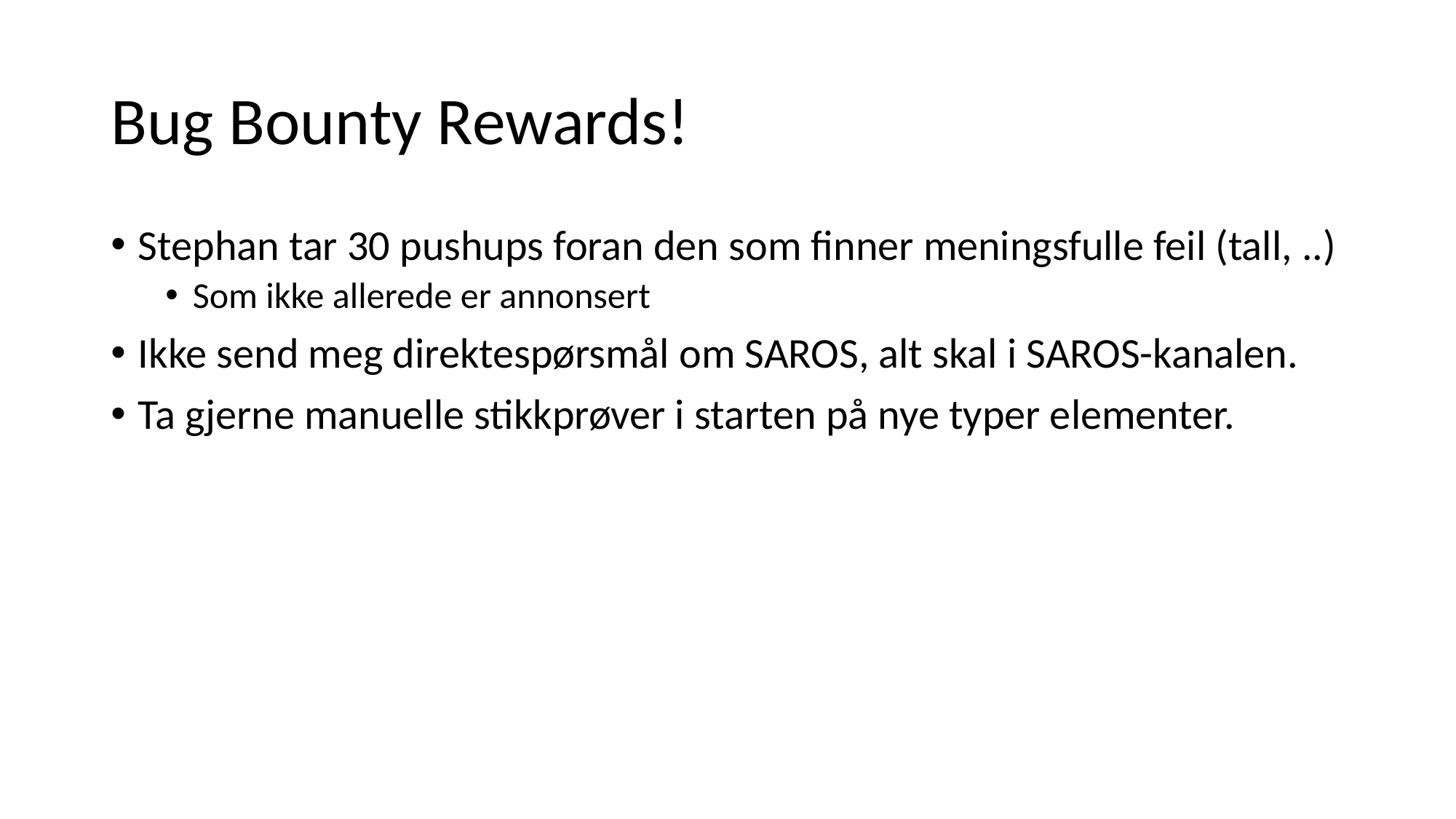

# Bug Bounty Rewards!
Stephan tar 30 pushups foran den som finner meningsfulle feil (tall, ..)
Som ikke allerede er annonsert
Ikke send meg direktespørsmål om SAROS, alt skal i SAROS-kanalen.
Ta gjerne manuelle stikkprøver i starten på nye typer elementer.